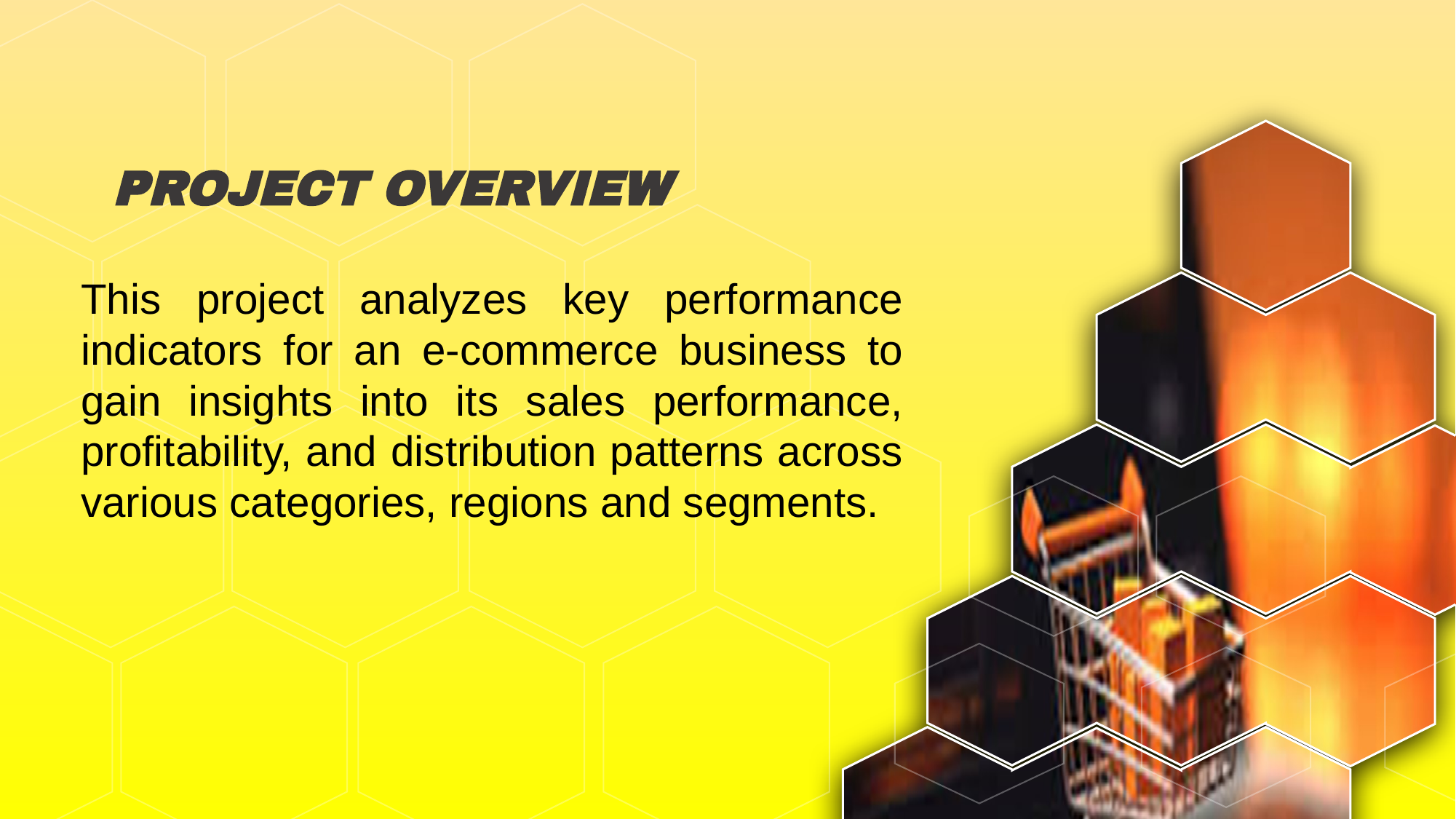

PROJECT OVERVIEW

This project analyzes key performance indicators for an e-commerce business to gain insights into its sales performance, profitability, and distribution patterns across various categories, regions and segments.